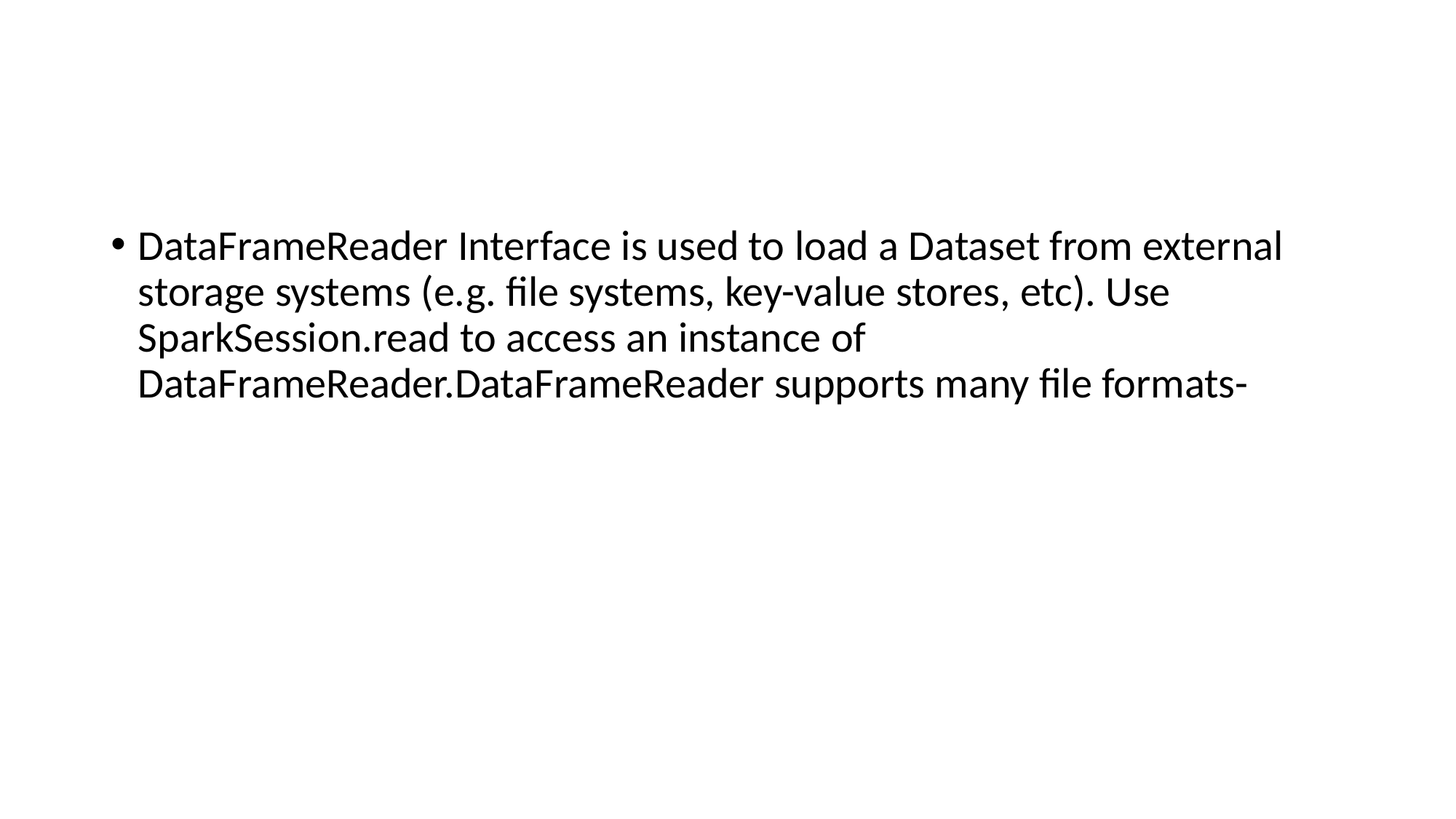

#
DataFrameReader Interface is used to load a Dataset from external storage systems (e.g. file systems, key-value stores, etc). Use SparkSession.read to access an instance of DataFrameReader.DataFrameReader supports many file formats-